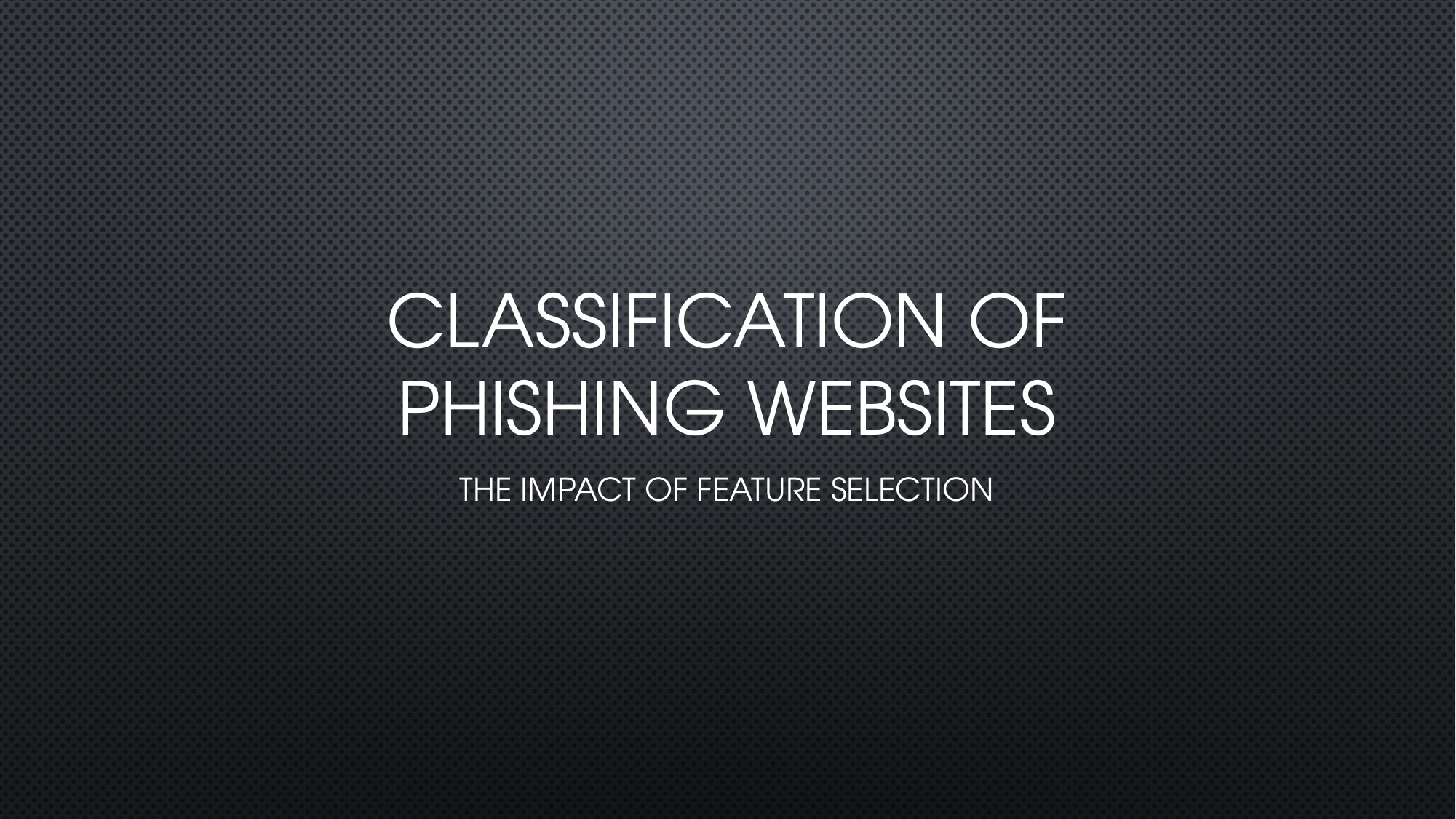

# Classification of phishing websites
The Impact of Feature Selection